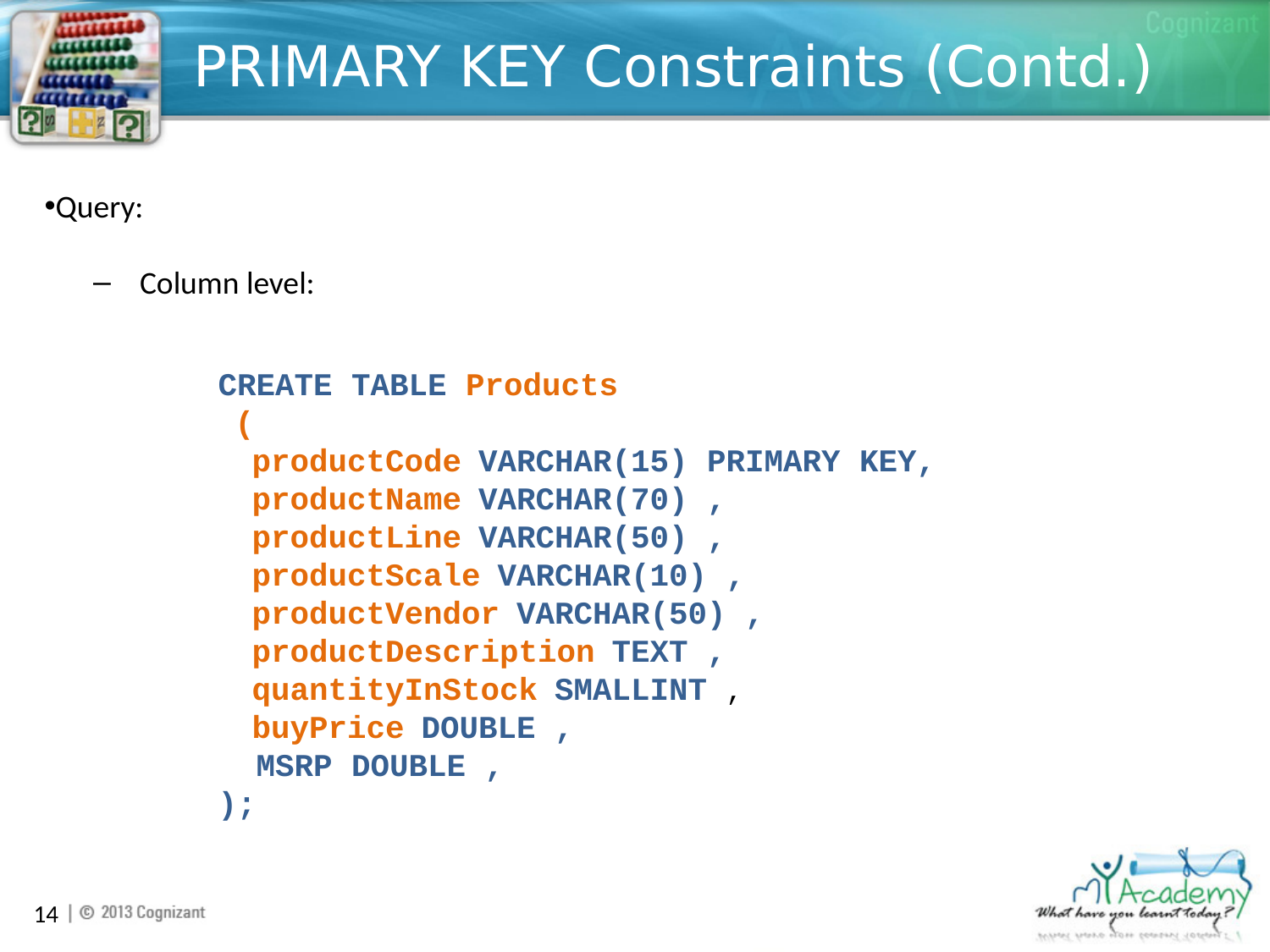

# PRIMARY KEY Constraints (Contd.)
Query:

Column level:

CREATE TABLE Products
 (
  productCode VARCHAR(15) PRIMARY KEY,
  productName VARCHAR(70) ,
  productLine VARCHAR(50) ,
  productScale VARCHAR(10) ,
  productVendor VARCHAR(50) ,
  productDescription TEXT ,
  quantityInStock SMALLINT ,
  buyPrice DOUBLE ,
  MSRP DOUBLE ,
);
14